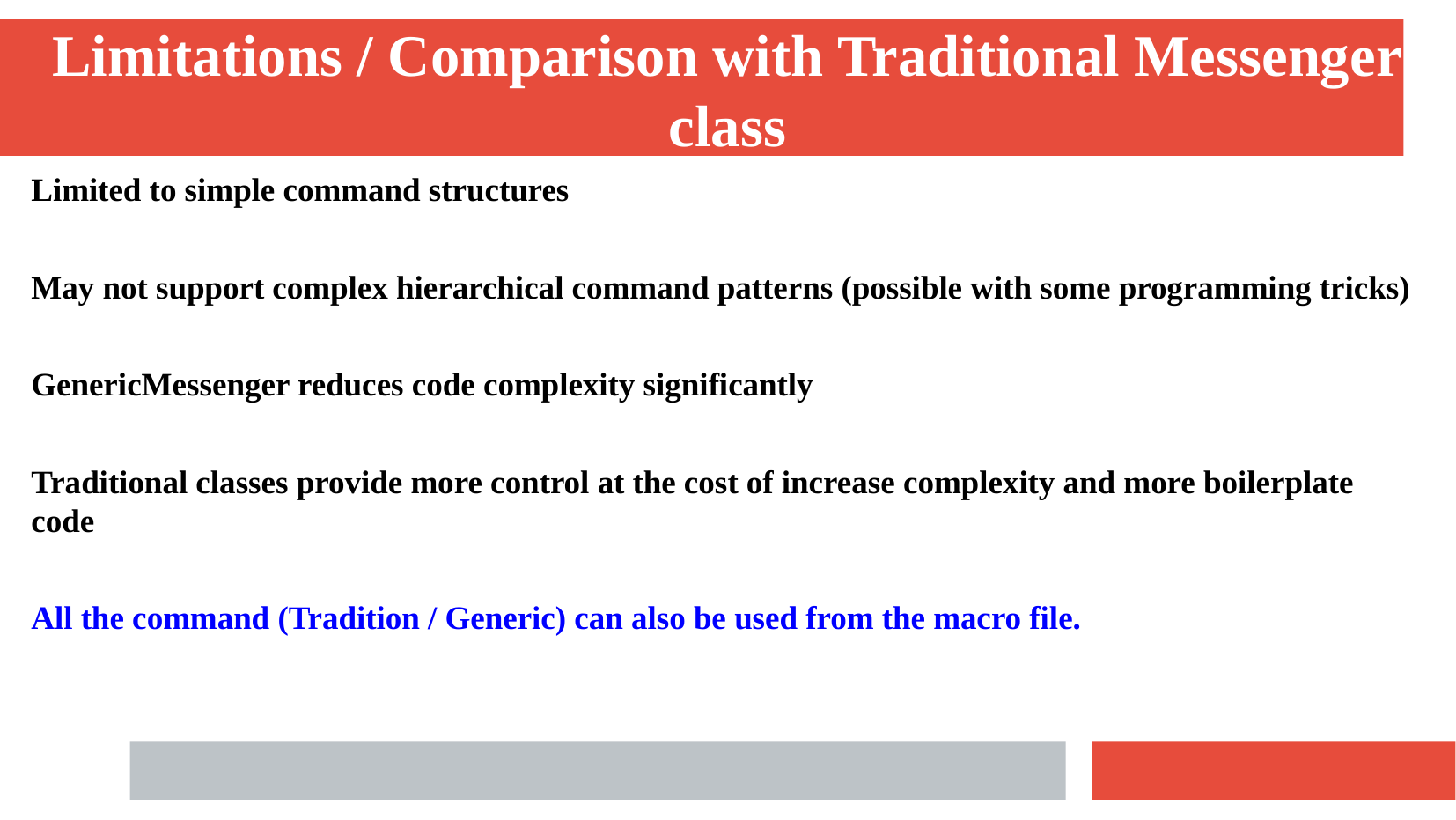

Limitations / Comparison with Traditional Messenger class
Limited to simple command structures

May not support complex hierarchical command patterns (possible with some programming tricks)

GenericMessenger reduces code complexity significantly

Traditional classes provide more control at the cost of increase complexity and more boilerplate code

All the command (Tradition / Generic) can also be used from the macro file.